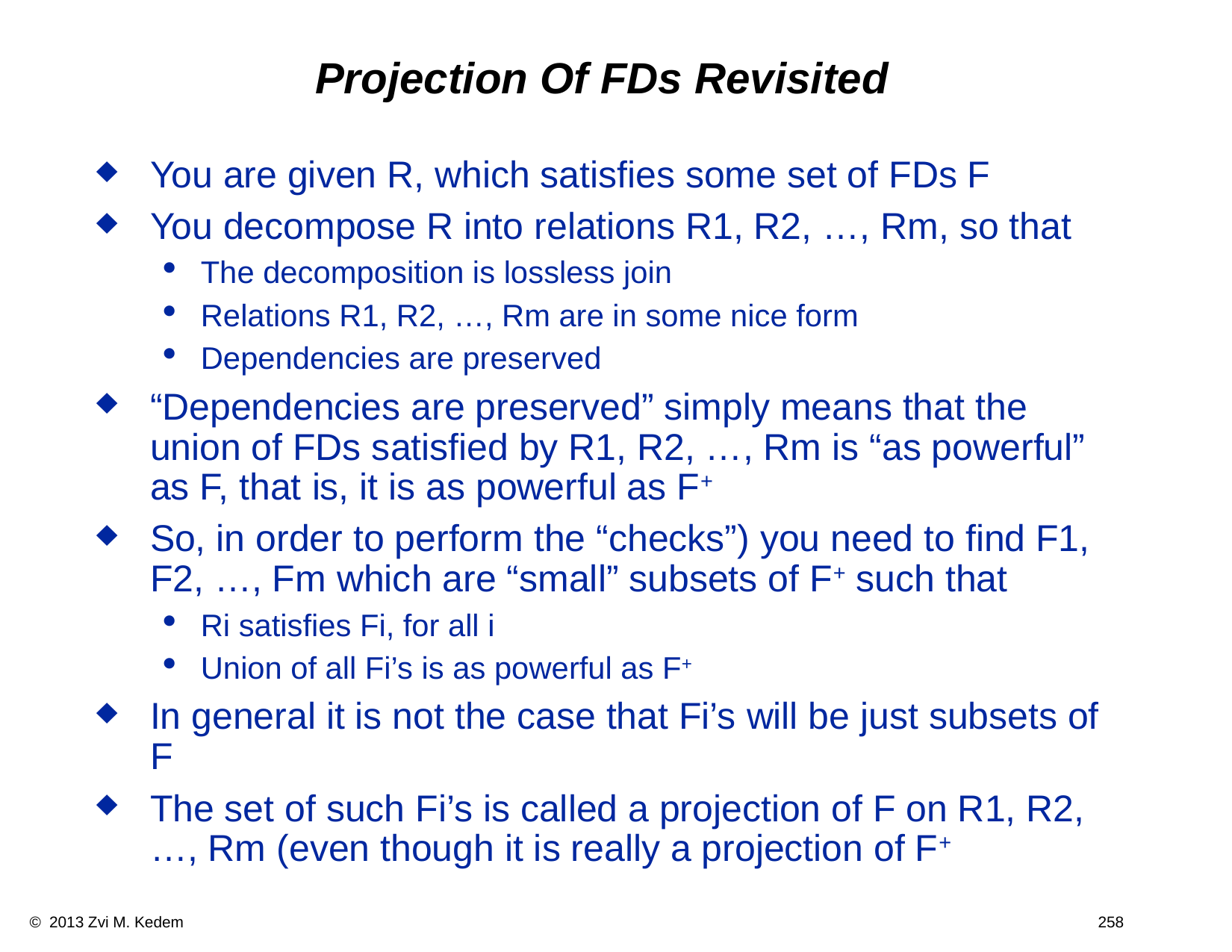

# Projection Of FDs Revisited
You are given R, which satisfies some set of FDs F
You decompose R into relations R1, R2, …, Rm, so that
The decomposition is lossless join
Relations R1, R2, …, Rm are in some nice form
Dependencies are preserved
“Dependencies are preserved” simply means that the union of FDs satisfied by R1, R2, …, Rm is “as powerful” as F, that is, it is as powerful as F+
So, in order to perform the “checks”) you need to find F1, F2, …, Fm which are “small” subsets of F+ such that
Ri satisfies Fi, for all i
Union of all Fi’s is as powerful as F+
In general it is not the case that Fi’s will be just subsets of F
The set of such Fi’s is called a projection of F on R1, R2, …, Rm (even though it is really a projection of F+